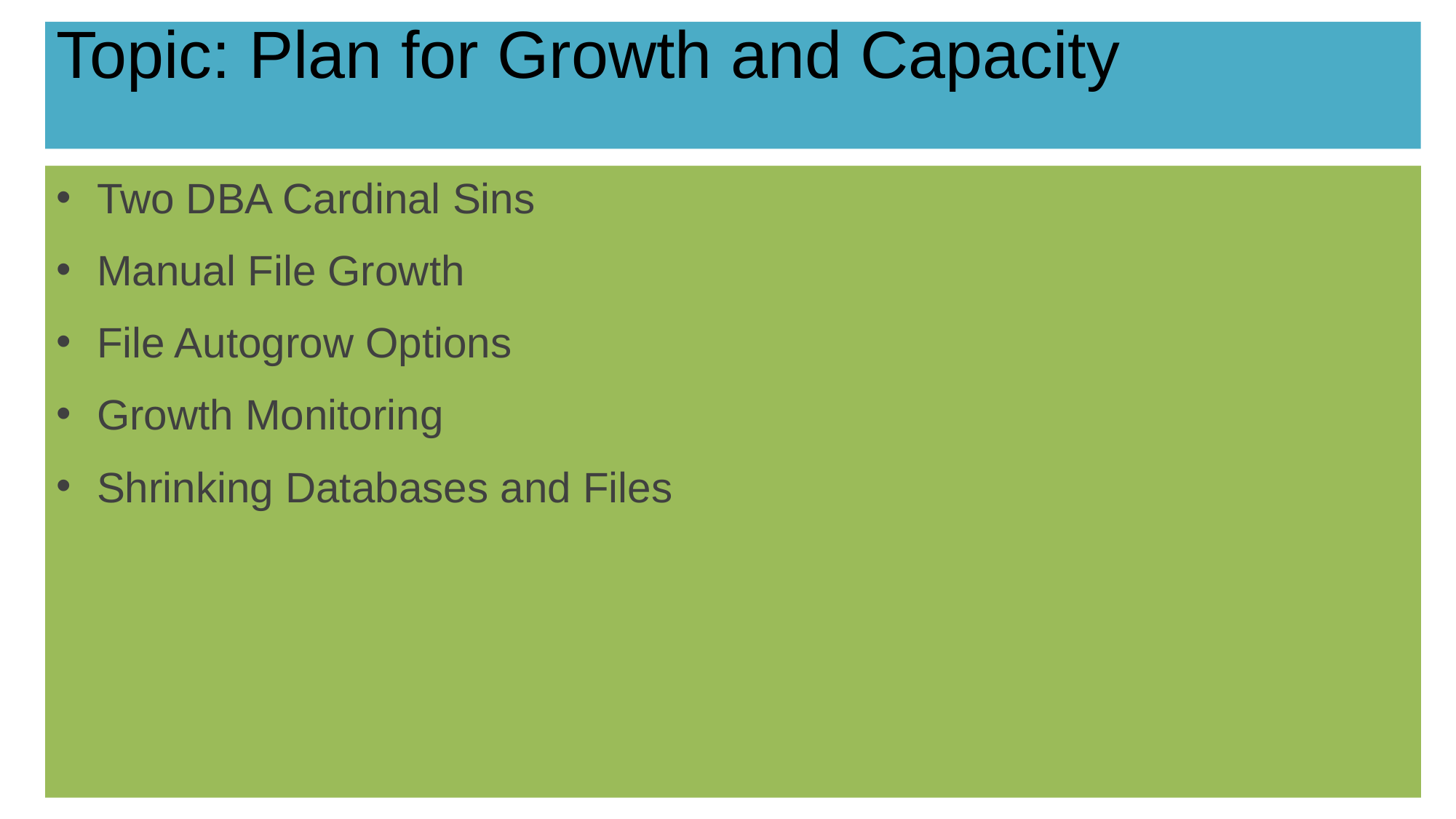

# Topic: Plan for Growth and Capacity
Two DBA Cardinal Sins
Manual File Growth
File Autogrow Options
Growth Monitoring
Shrinking Databases and Files